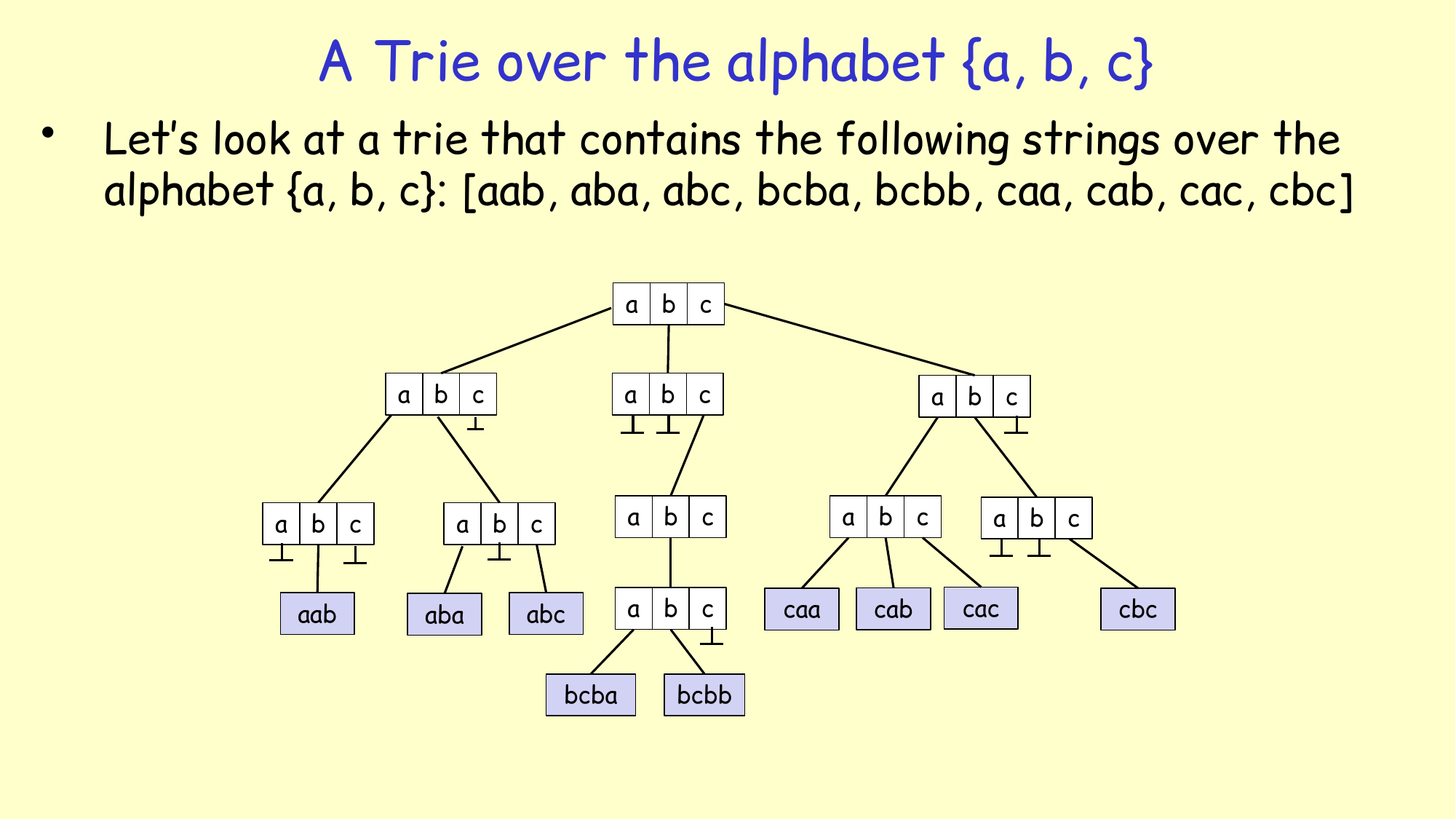

# A Trie over the alphabet {a, b, c}
Let’s look at a trie that contains the following strings over the alphabet {a, b, c}: [aab, aba, abc, bcba, bcbb, caa, cab, cac, cbc]
a
b
c
a
b
c
a
b
c
a
b
c
a
b
c
a
b
c
a
b
c
a
b
c
a
b
c
cac
a
b
c
cab
caa
cbc
aab
abc
aba
bcba
bcbb